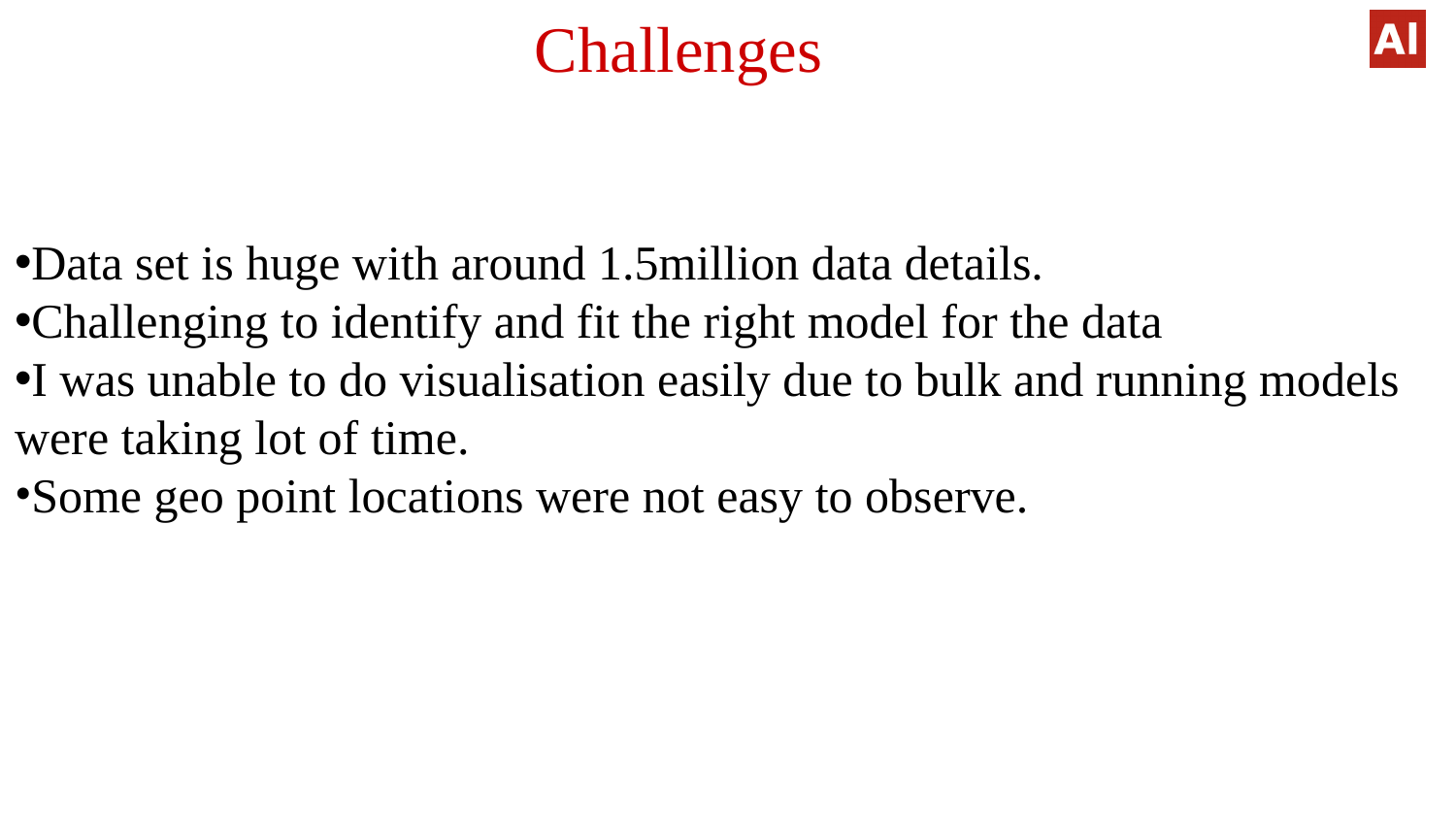

Challenges
Data set is huge with around 1.5million data details.
Challenging to identify and fit the right model for the data
I was unable to do visualisation easily due to bulk and running models were taking lot of time.
Some geo point locations were not easy to observe.